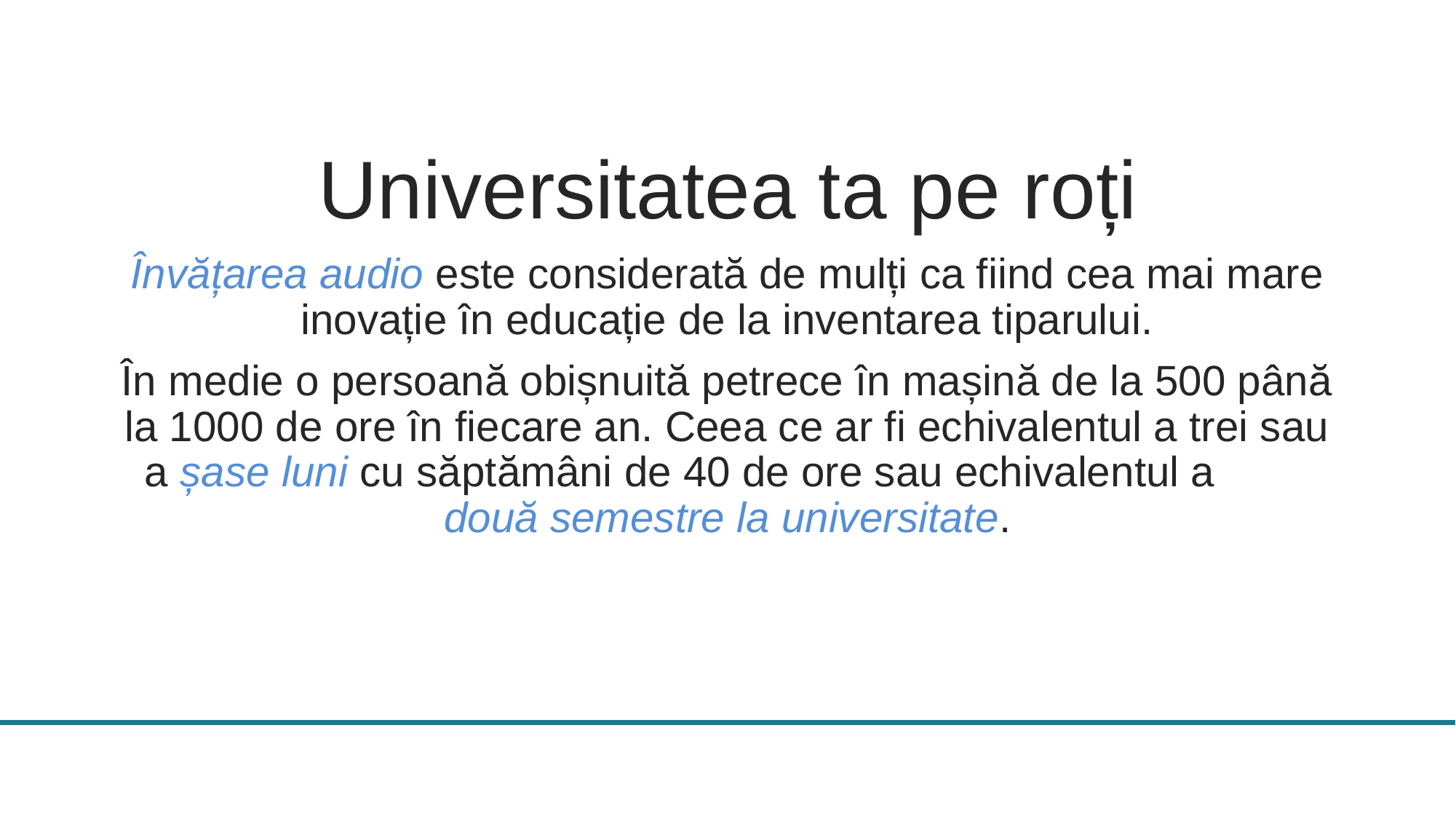

Universitatea ta pe roți
Învățarea audio este considerată de mulți ca fiind cea mai mare inovație în educație de la inventarea tiparului.
În medie o persoană obișnuită petrece în mașină de la 500 până la 1000 de ore în fiecare an. Ceea ce ar fi echivalentul a trei sau a șase luni cu săptămâni de 40 de ore sau echivalentul a         două semestre la universitate.